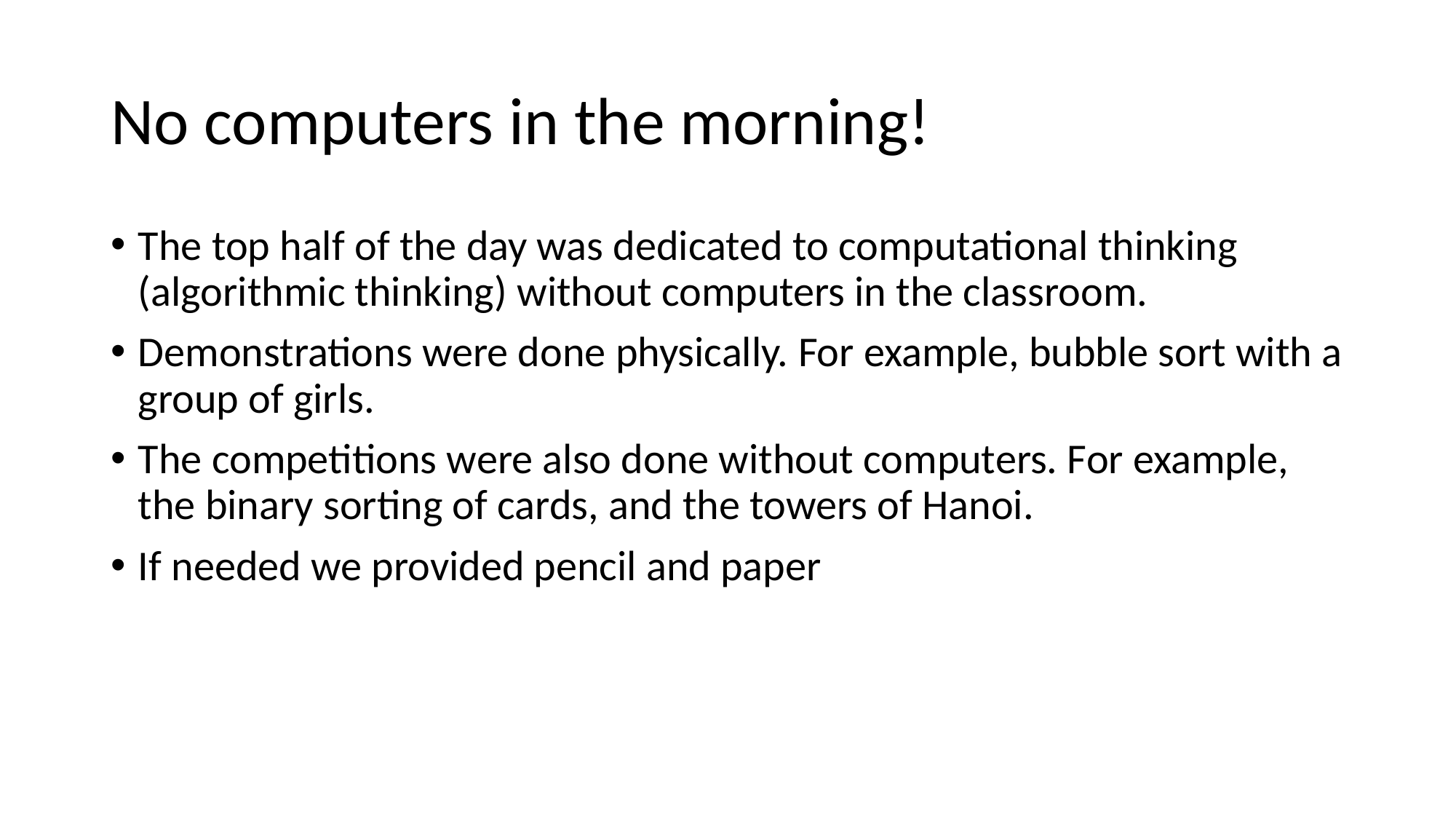

# No computers in the morning!
The top half of the day was dedicated to computational thinking (algorithmic thinking) without computers in the classroom.
Demonstrations were done physically. For example, bubble sort with a group of girls.
The competitions were also done without computers. For example, the binary sorting of cards, and the towers of Hanoi.
If needed we provided pencil and paper